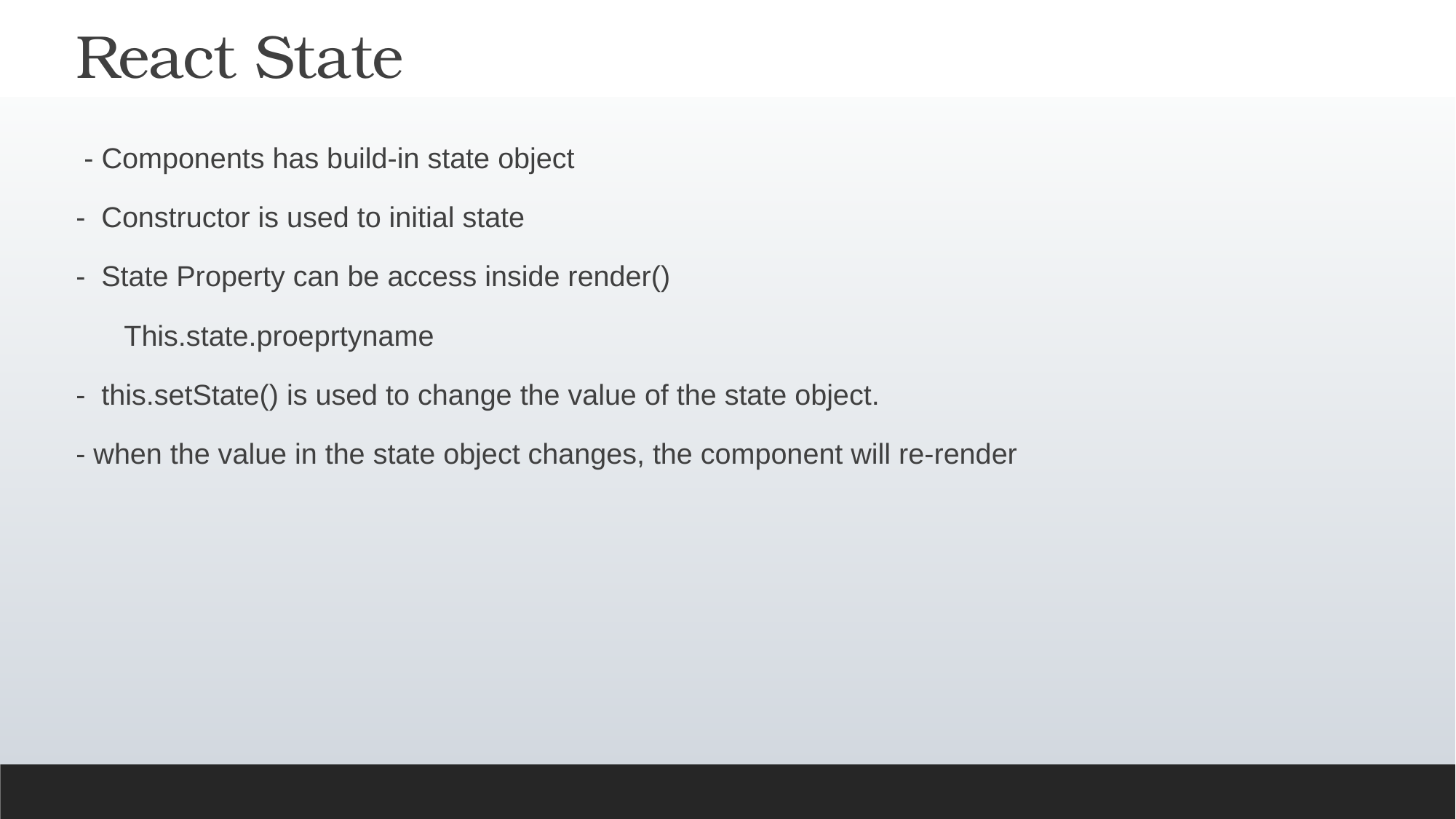

# React State

 - Components has build-in state object
-  Constructor is used to initial state
-  State Property can be access inside render()
      This.state.proeprtyname
-  this.setState() is used to change the value of the state object.
- when the value in the state object changes, the component will re-render